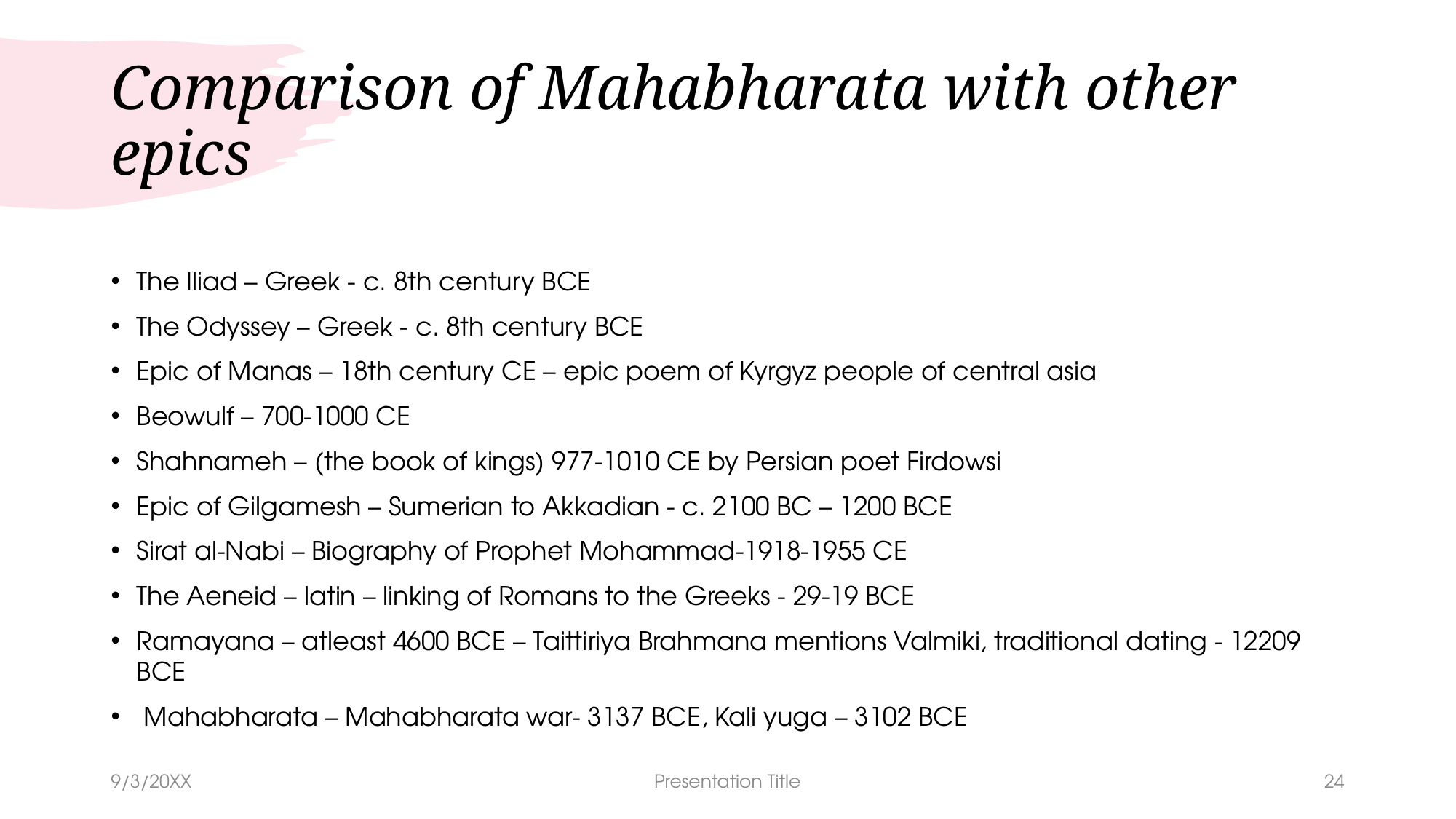

# Comparison of Mahabharata with other epics
The Iliad – Greek - c. 8th century BCE
The Odyssey – Greek - c. 8th century BCE
Epic of Manas – 18th century CE – epic poem of Kyrgyz people of central asia
Beowulf – 700-1000 CE
Shahnameh – (the book of kings) 977-1010 CE by Persian poet Firdowsi
Epic of Gilgamesh – Sumerian to Akkadian - c. 2100 BC – 1200 BCE
Sirat al-Nabi – Biography of Prophet Mohammad-1918-1955 CE
The Aeneid – latin – linking of Romans to the Greeks - 29-19 BCE
Ramayana – atleast 4600 BCE – Taittiriya Brahmana mentions Valmiki, traditional dating - 12209 BCE
 Mahabharata – Mahabharata war- 3137 BCE, Kali yuga – 3102 BCE

9/3/20XX
Presentation Title
24